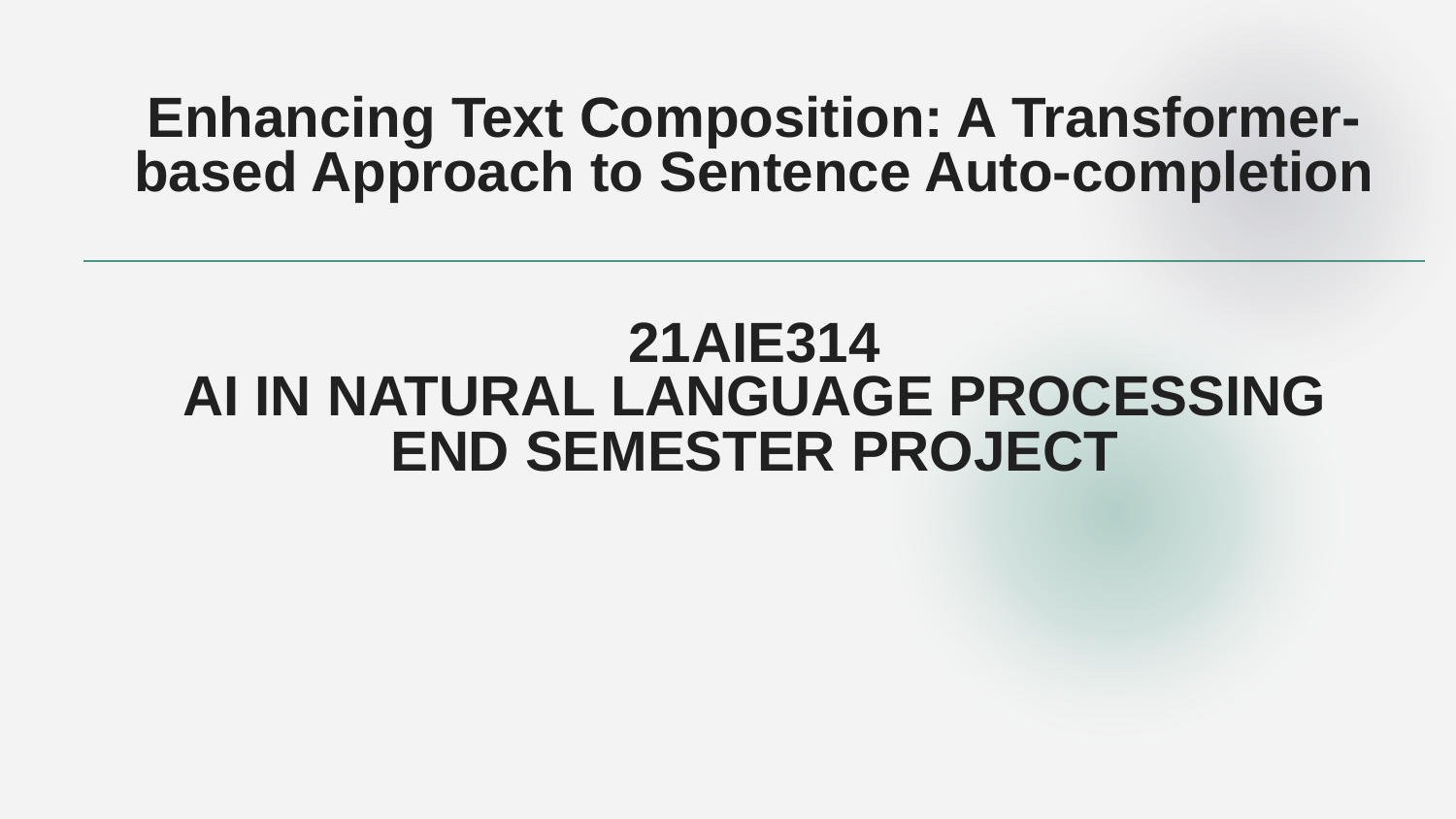

# Enhancing Text Composition: A Transformer-based Approach to Sentence Auto-completion 21AIE314 AI IN NATURAL LANGUAGE PROCESSING END SEMESTER PROJECT